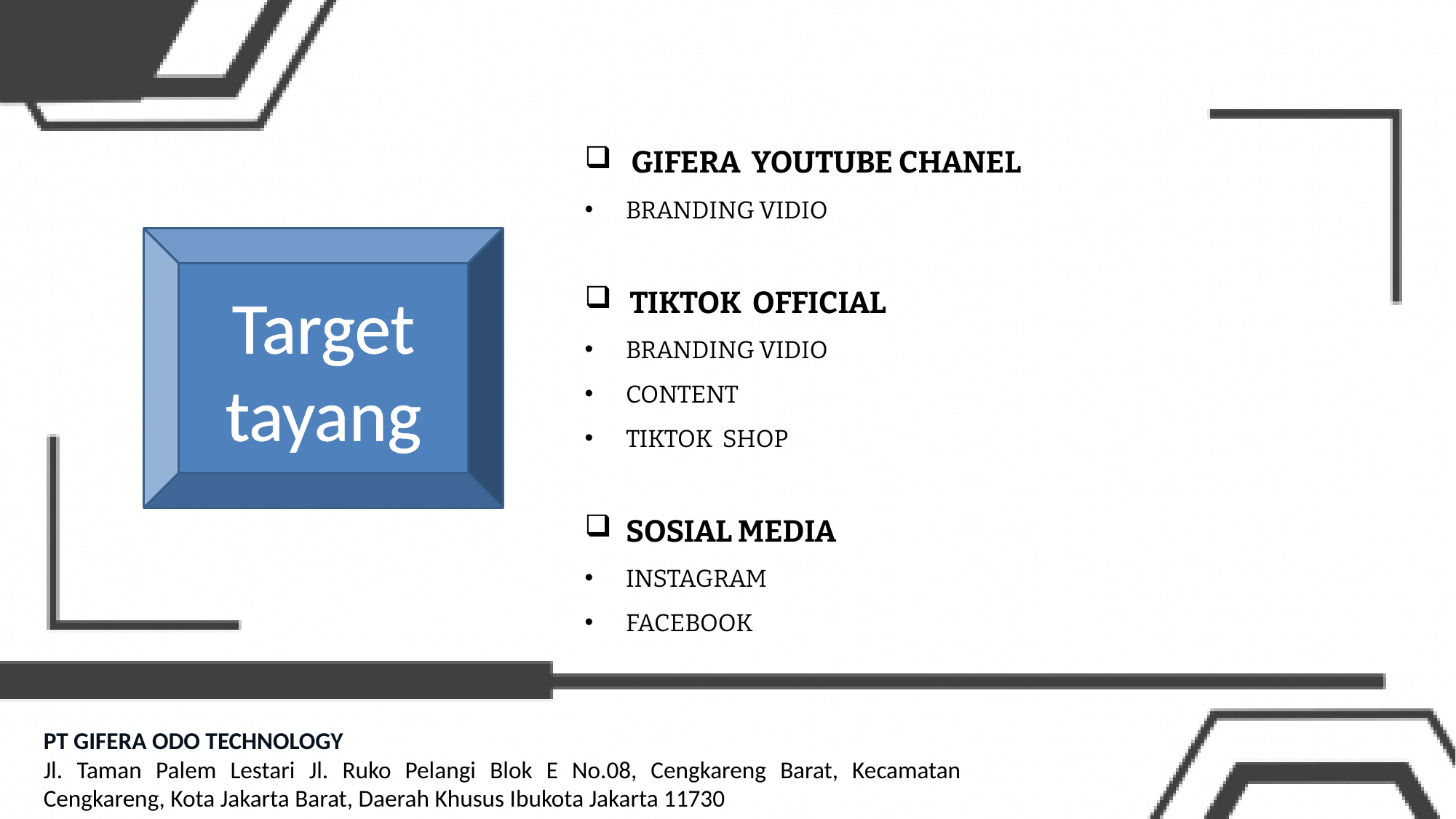

GIFERA  YOUTUBE CHANEL
BRANDING VIDIO

  TIKTOK  OFFICIAL
BRANDING VIDIO
CONTENT
TIKTOK  SHOP

SOSIAL MEDIA
INSTAGRAM
FACEBOOK

Target tayang
# TARGET TAYANG
PT GIFERA ODO TECHNOLOGY
Jl. Taman Palem Lestari Jl. Ruko Pelangi Blok E No.08, Cengkareng Barat, Kecamatan Cengkareng, Kota Jakarta Barat, Daerah Khusus Ibukota Jakarta 11730